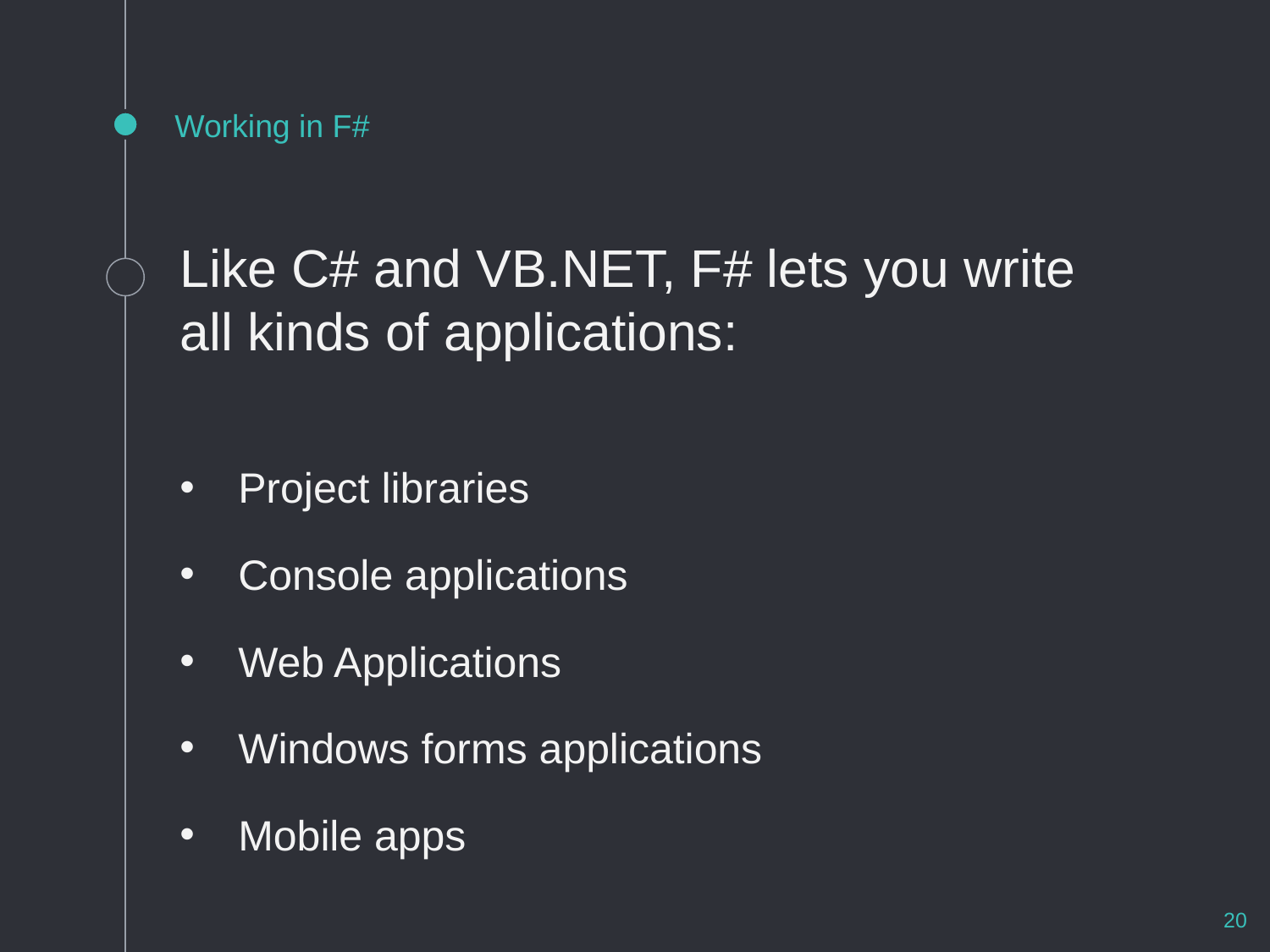

# Working in F#
Like C# and VB.NET, F# lets you write all kinds of applications:
Project libraries
Console applications
Web Applications
Windows forms applications
Mobile apps
20